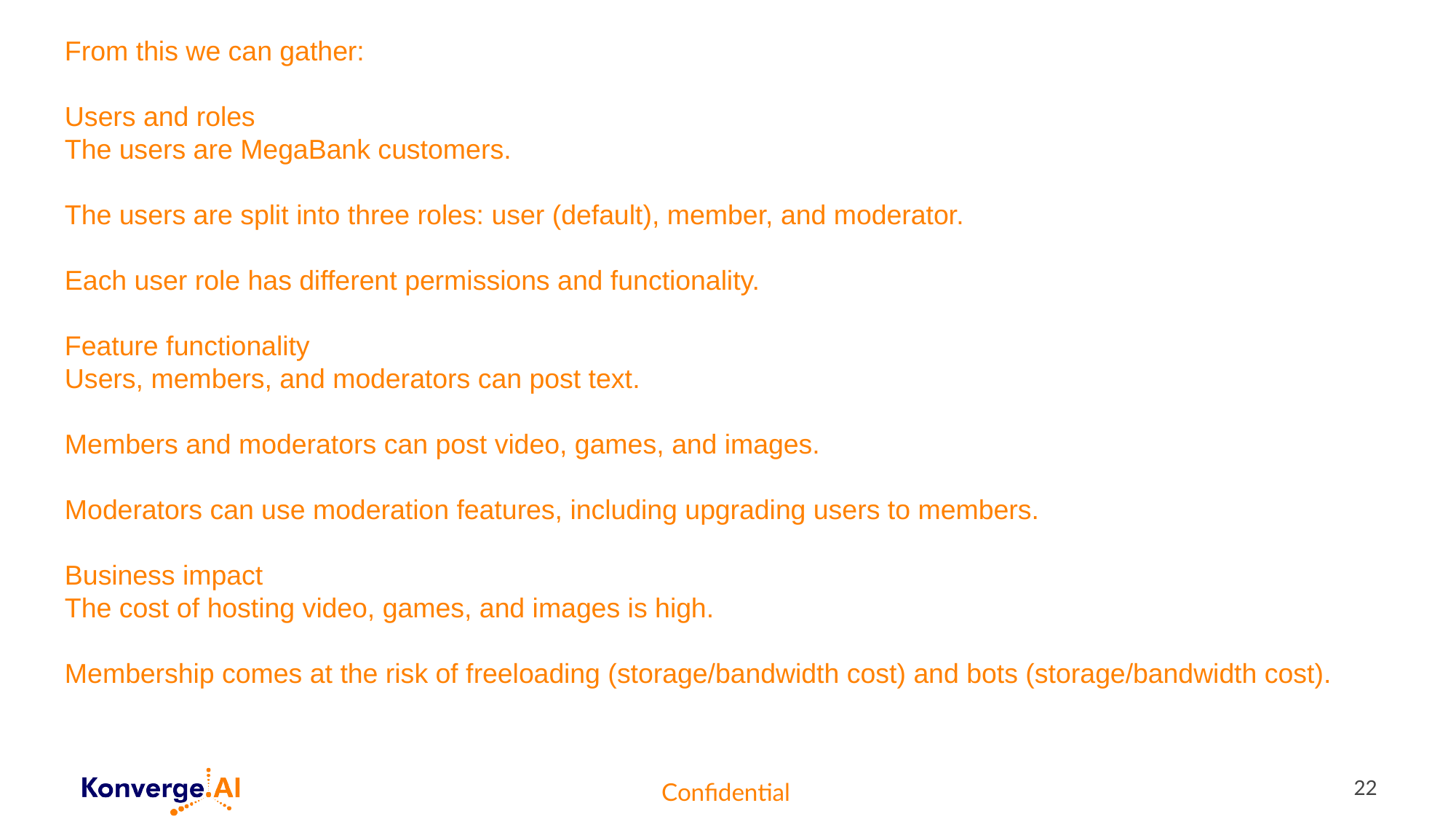

From this we can gather:

Users and roles
The users are MegaBank customers.

The users are split into three roles: user (default), member, and moderator.

Each user role has different permissions and functionality.

Feature functionality
Users, members, and moderators can post text.

Members and moderators can post video, games, and images.

Moderators can use moderation features, including upgrading users to members.

Business impact
The cost of hosting video, games, and images is high.

Membership comes at the risk of freeloading (storage/bandwidth cost) and bots (storage/bandwidth cost).
22